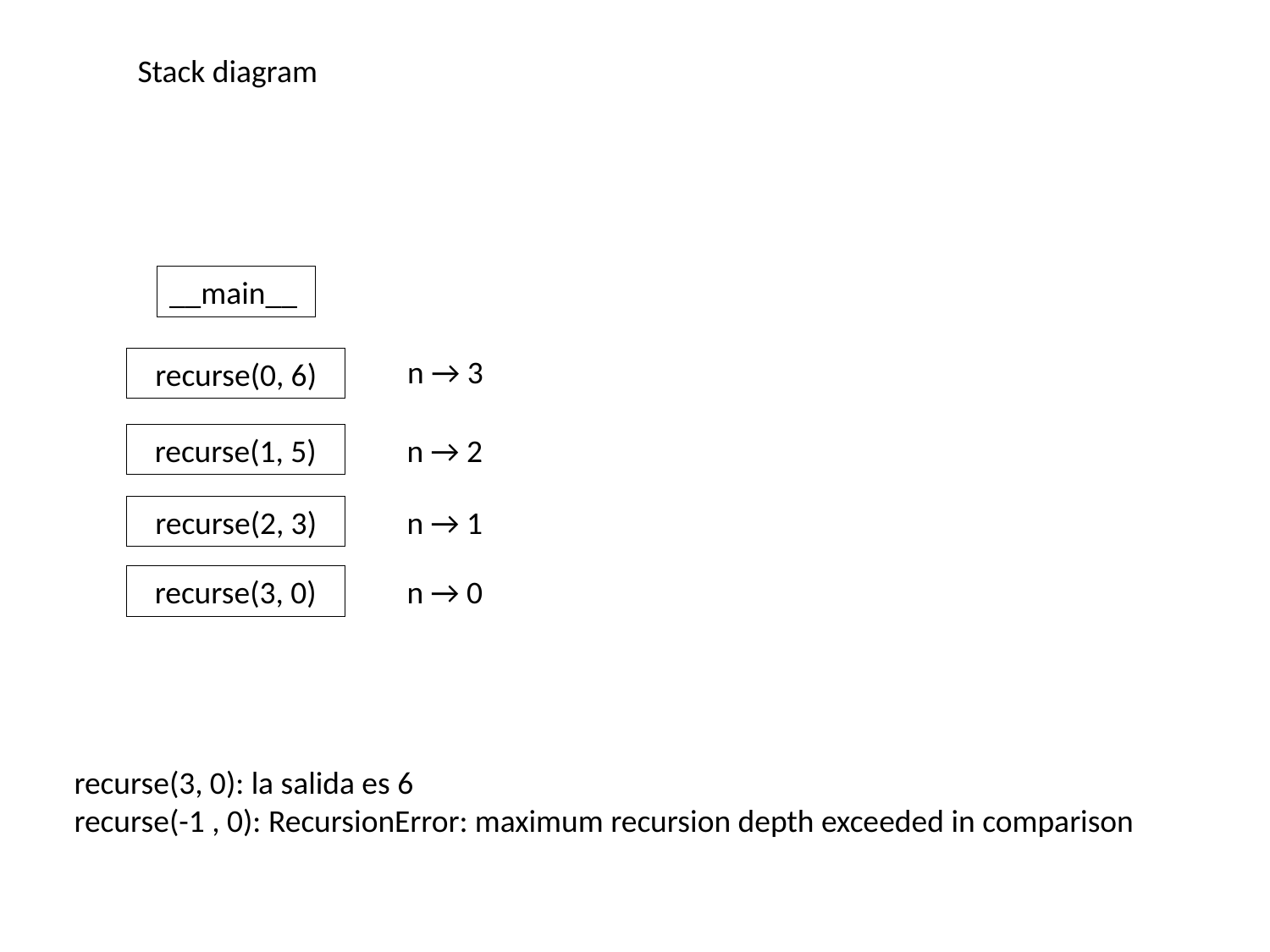

Stack diagram
__main__
n → 3
recurse(0, 6)
recurse(1, 5)
n → 2
recurse(2, 3)
n → 1
recurse(3, 0)
n → 0
recurse(3, 0): la salida es 6
recurse(-1 , 0): RecursionError: maximum recursion depth exceeded in comparison